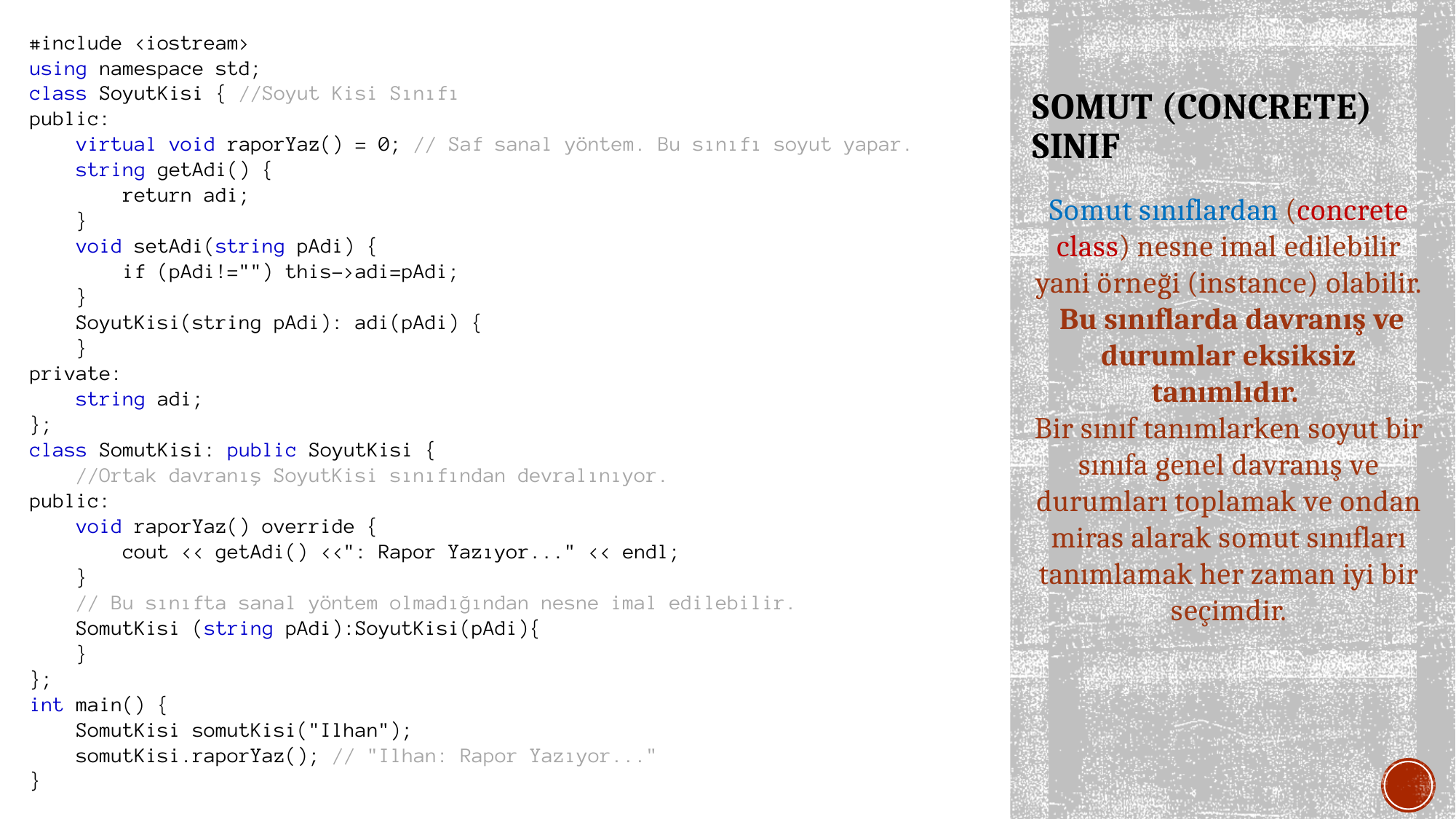

#include <iostream>
using namespace std;
class SoyutKisi { //Soyut Kisi Sınıfı
public:
    virtual void raporYaz() = 0; // Saf sanal yöntem. Bu sınıfı soyut yapar.
    string getAdi() {
        return adi;
    }
    void setAdi(string pAdi) {
        if (pAdi!="") this->adi=pAdi;
    }
    SoyutKisi(string pAdi): adi(pAdi) {
    }
private:
    string adi;
};
class SomutKisi: public SoyutKisi {
    //Ortak davranış SoyutKisi sınıfından devralınıyor.
public:
    void raporYaz() override {
        cout << getAdi() <<": Rapor Yazıyor..." << endl;
    }
    // Bu sınıfta sanal yöntem olmadığından nesne imal edilebilir.
    SomutKisi (string pAdi):SoyutKisi(pAdi){
    }
};
int main() {
    SomutKisi somutKisi("Ilhan");
    somutKisi.raporYaz(); // "Ilhan: Rapor Yazıyor..."
}

# SOMUT (CONCRETE) SINIF
Somut sınıflardan (concrete class) nesne imal edilebilir yani örneği (instance) olabilir.
 Bu sınıflarda davranış ve durumlar eksiksiz tanımlıdır.
Bir sınıf tanımlarken soyut bir sınıfa genel davranış ve durumları toplamak ve ondan miras alarak somut sınıfları tanımlamak her zaman iyi bir seçimdir.